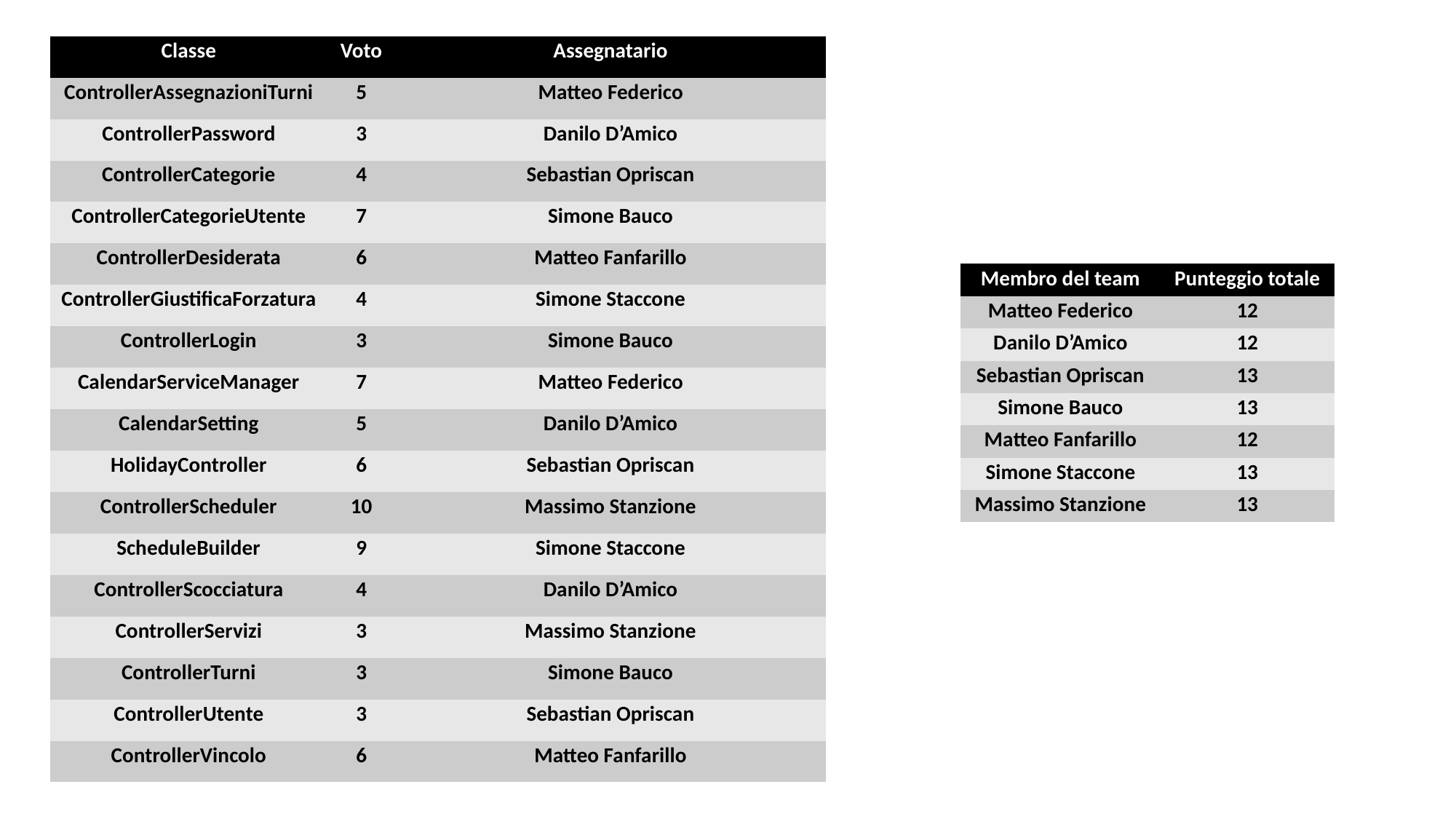

| Classe | Voto | Assegnatario |
| --- | --- | --- |
| ControllerAssegnazioniTurni | 5 | Matteo Federico |
| ControllerPassword | 3 | Danilo D’Amico |
| ControllerCategorie | 4 | Sebastian Opriscan |
| ControllerCategorieUtente | 7 | Simone Bauco |
| ControllerDesiderata | 6 | Matteo Fanfarillo |
| ControllerGiustificaForzatura | 4 | Simone Staccone |
| ControllerLogin | 3 | Simone Bauco |
| CalendarServiceManager | 7 | Matteo Federico |
| CalendarSetting | 5 | Danilo D’Amico |
| HolidayController | 6 | Sebastian Opriscan |
| ControllerScheduler | 10 | Massimo Stanzione |
| ScheduleBuilder | 9 | Simone Staccone |
| ControllerScocciatura | 4 | Danilo D’Amico |
| ControllerServizi | 3 | Massimo Stanzione |
| ControllerTurni | 3 | Simone Bauco |
| ControllerUtente | 3 | Sebastian Opriscan |
| ControllerVincolo | 6 | Matteo Fanfarillo |
| Membro del team | Punteggio totale |
| --- | --- |
| Matteo Federico | 12 |
| Danilo D’Amico | 12 |
| Sebastian Opriscan | 13 |
| Simone Bauco | 13 |
| Matteo Fanfarillo | 12 |
| Simone Staccone | 13 |
| Massimo Stanzione | 13 |